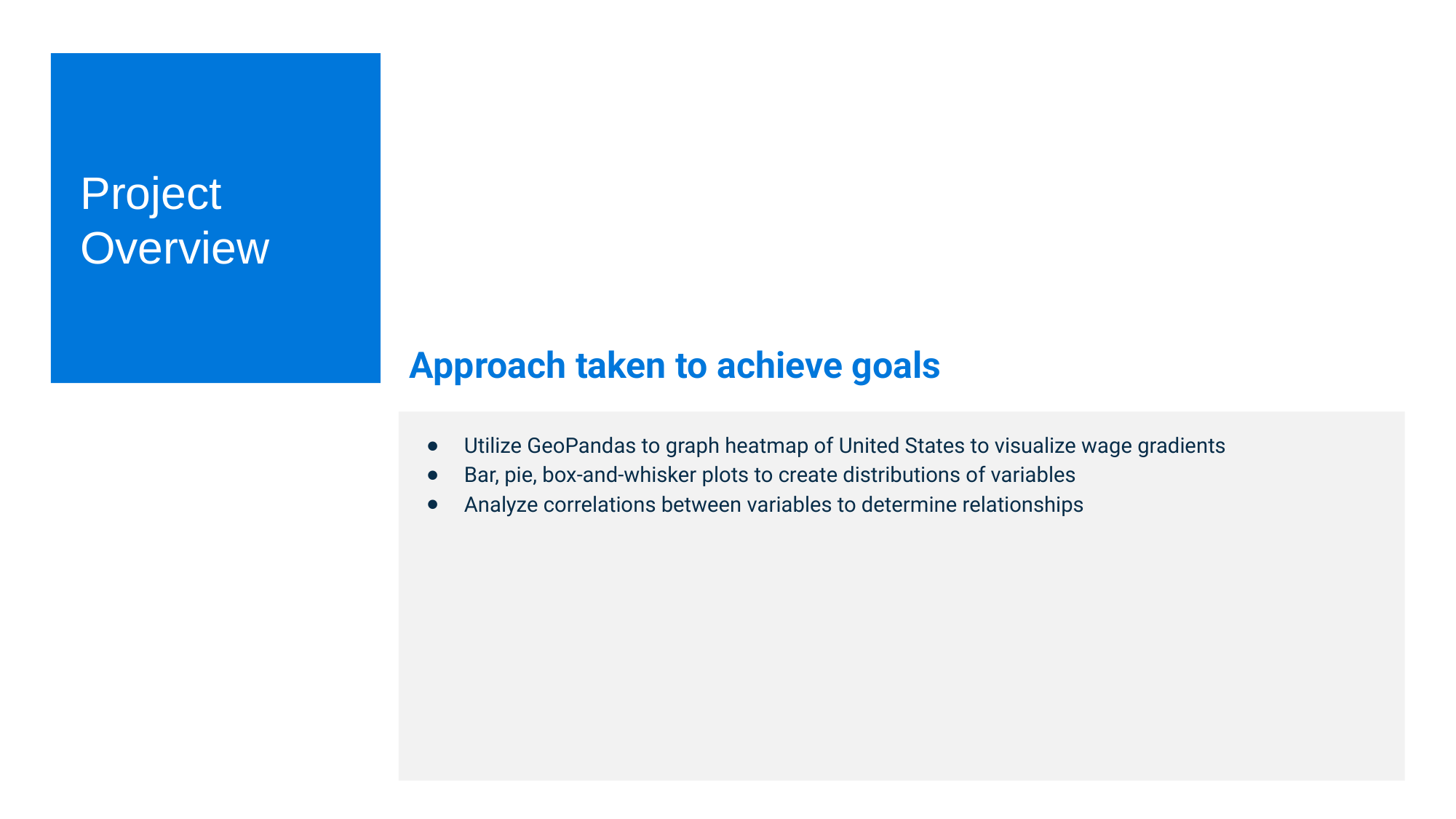

Project Overview
Approach taken to achieve goals

Utilize GeoPandas to graph heatmap of United States to visualize wage gradients
Bar, pie, box-and-whisker plots to create distributions of variables
Analyze correlations between variables to determine relationships